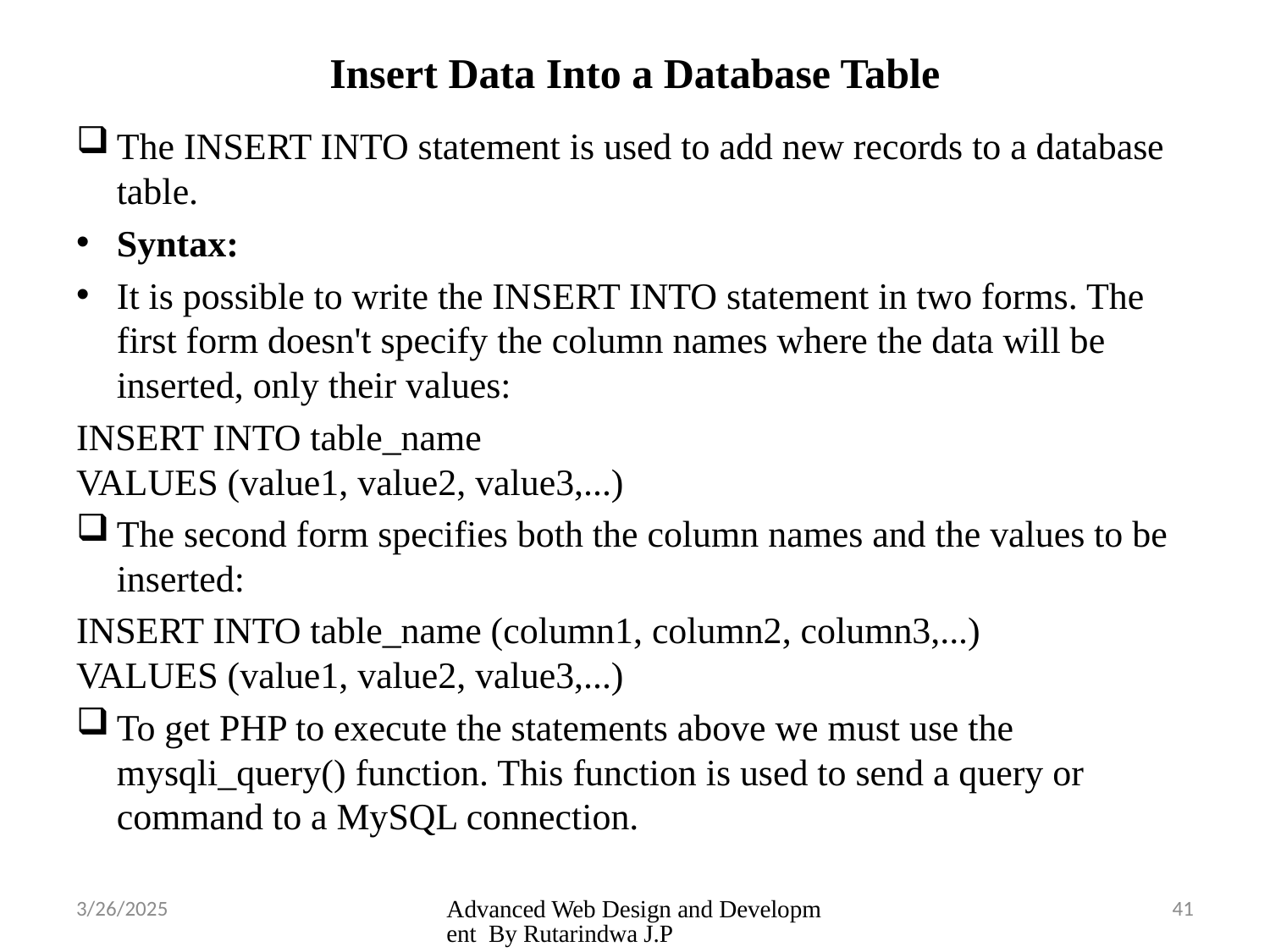

# Insert Data Into a Database Table
The INSERT INTO statement is used to add new records to a database table.
Syntax:
It is possible to write the INSERT INTO statement in two forms. The first form doesn't specify the column names where the data will be inserted, only their values:
INSERT INTO table_name
VALUES (value1, value2, value3,...)
The second form specifies both the column names and the values to be inserted:
INSERT INTO table_name (column1, column2, column3,...)
VALUES (value1, value2, value3,...)
To get PHP to execute the statements above we must use the mysqli_query() function. This function is used to send a query or command to a MySQL connection.

3/26/2025
Advanced Web Design and Development  By Rutarindwa J.P
41